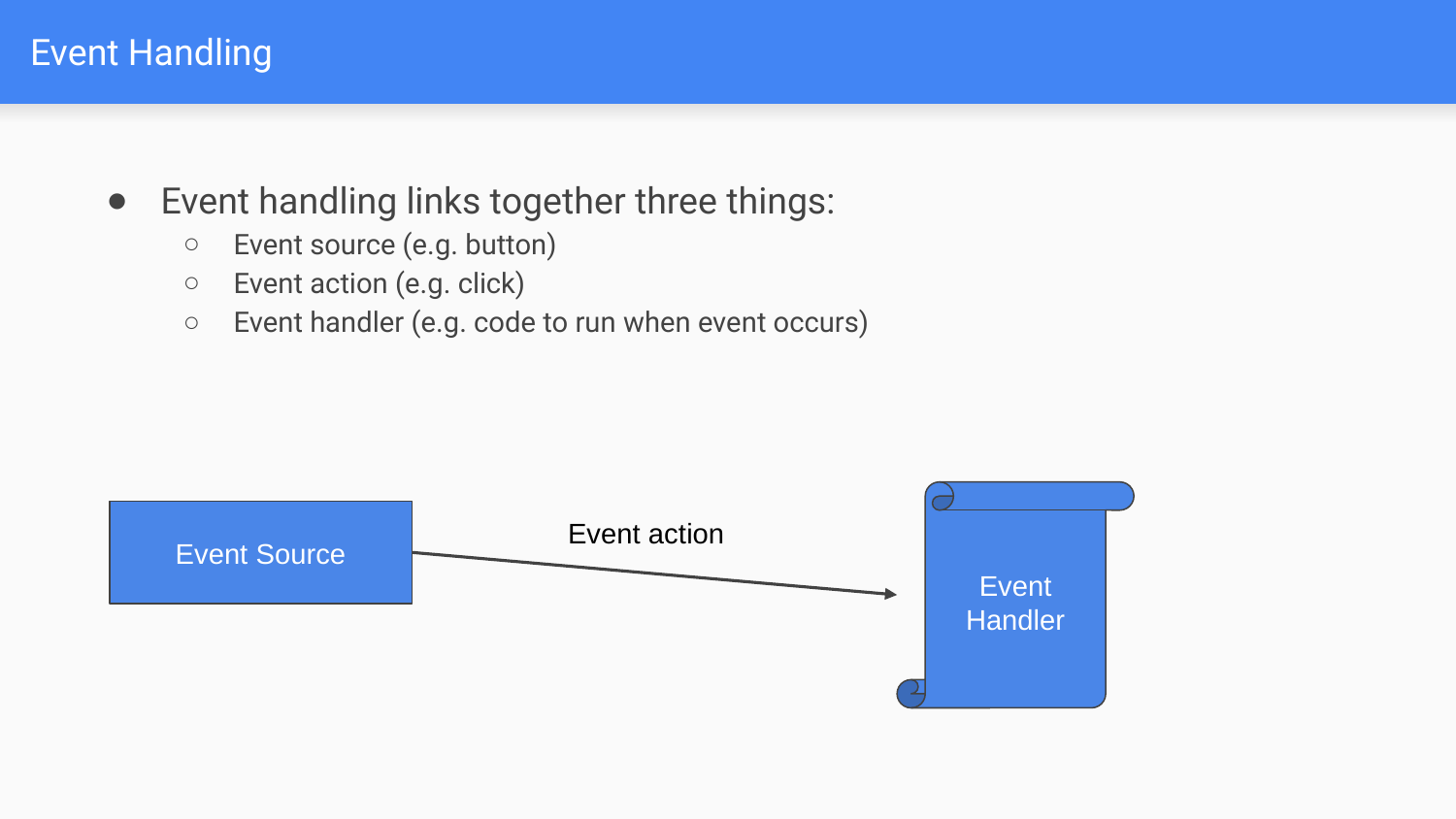

# Event Handling
Event handling links together three things:
Event source (e.g. button)
Event action (e.g. click)
Event handler (e.g. code to run when event occurs)
Event Handler
Event Source
Event action